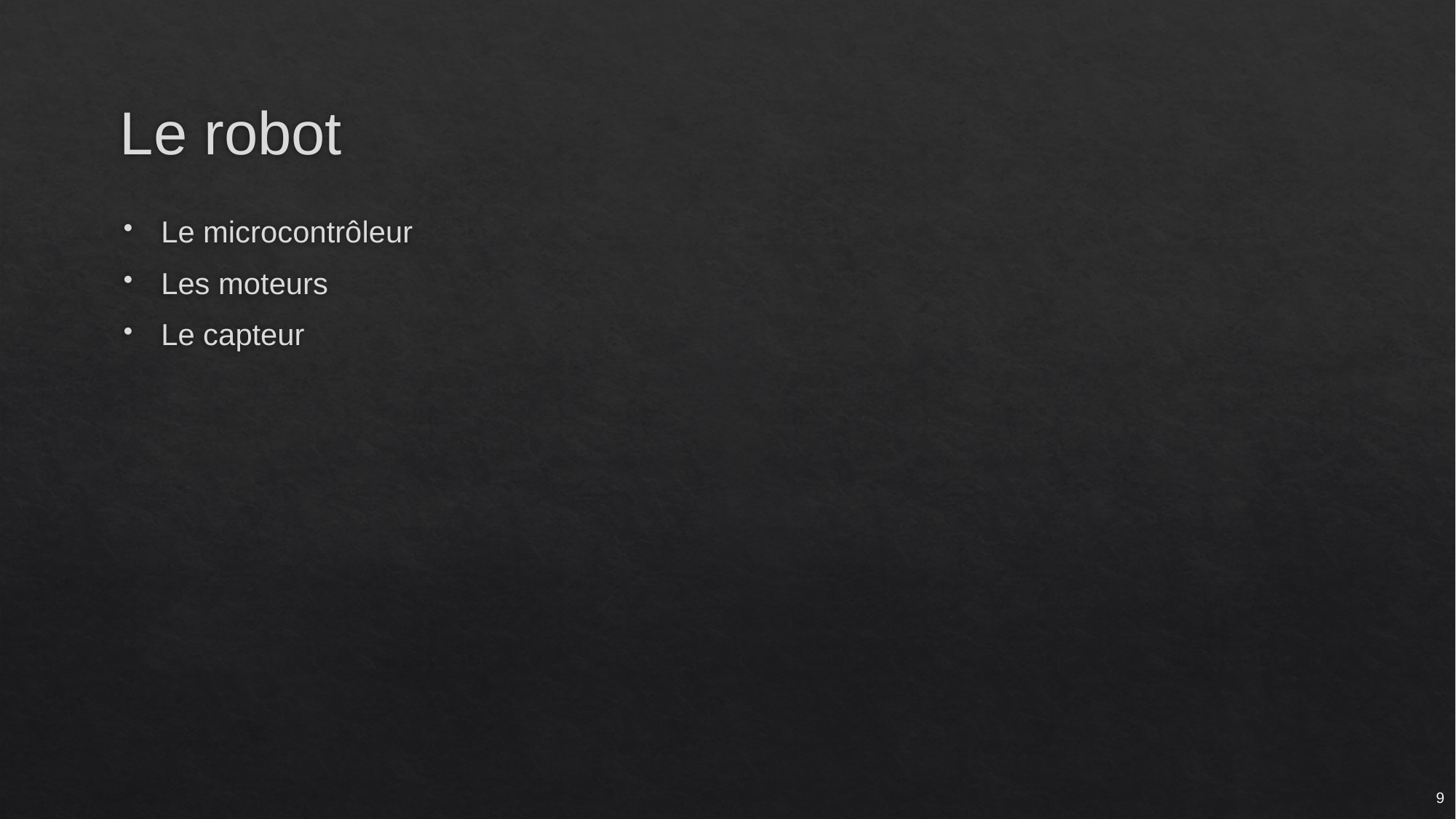

# Le robot
Le microcontrôleur
Les moteurs
Le capteur

9